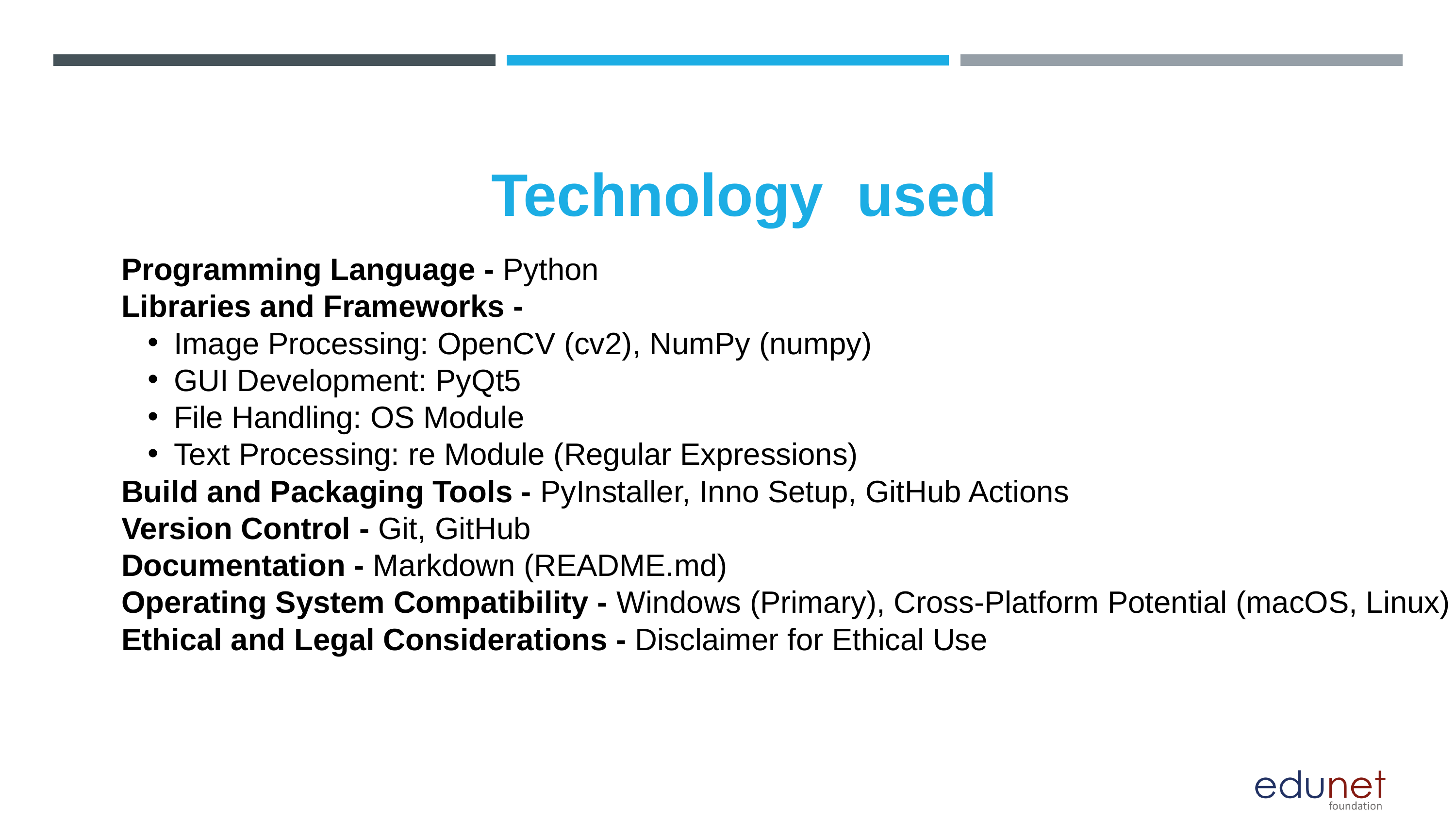

Technology  used
Programming Language - Python
Libraries and Frameworks -
Image Processing: OpenCV (cv2), NumPy (numpy)
GUI Development: PyQt5
File Handling: OS Module
Text Processing: re Module (Regular Expressions)
Build and Packaging Tools - PyInstaller, Inno Setup, GitHub Actions
Version Control - Git, GitHub
Documentation - Markdown (README.md)
Operating System Compatibility - Windows (Primary), Cross-Platform Potential (macOS, Linux)
Ethical and Legal Considerations - Disclaimer for Ethical Use